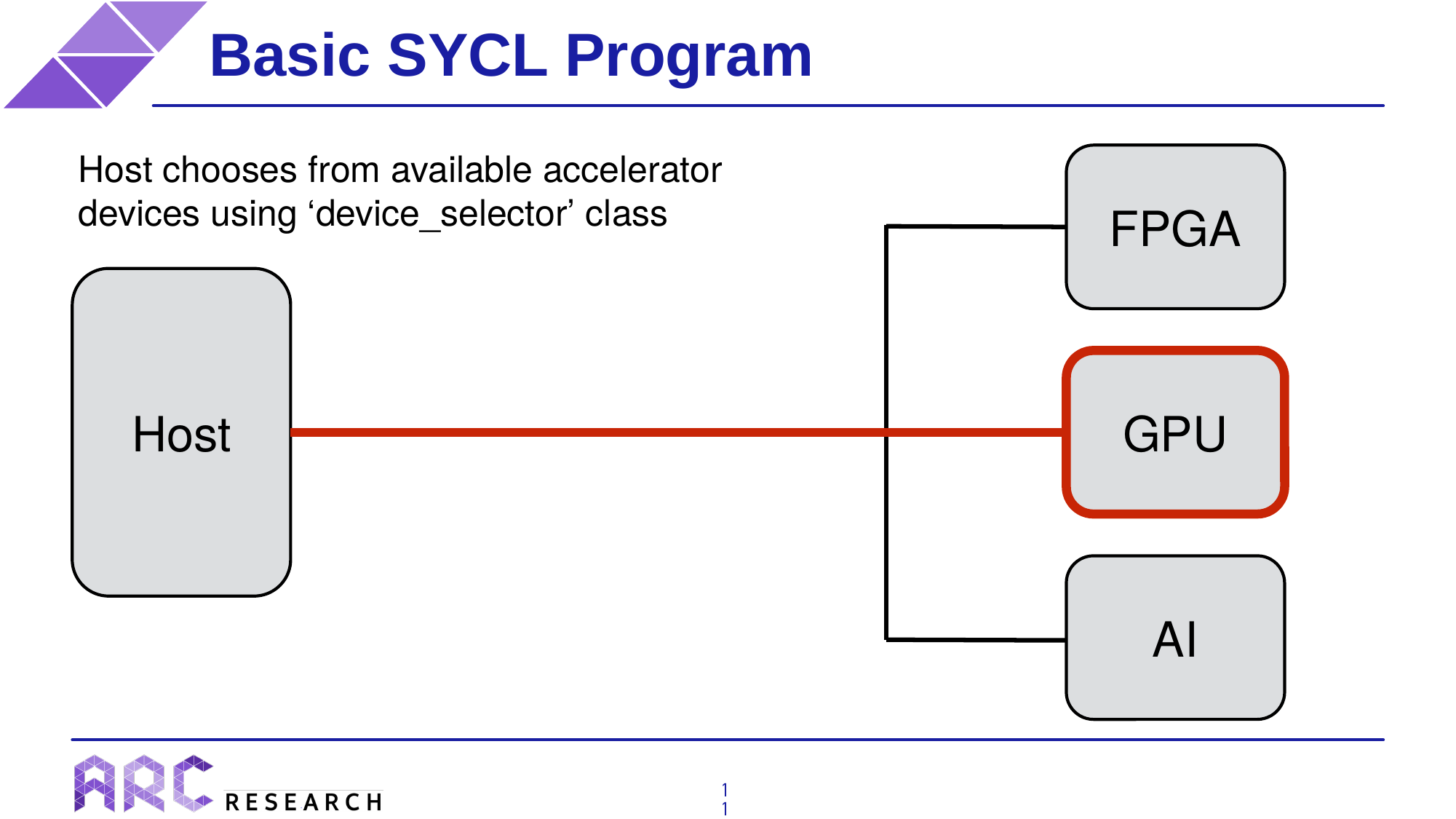

# Basic SYCL Program
Host chooses from available accelerator devices using ‘device_selector’ class

FPGA

Host

GPU

AI
11